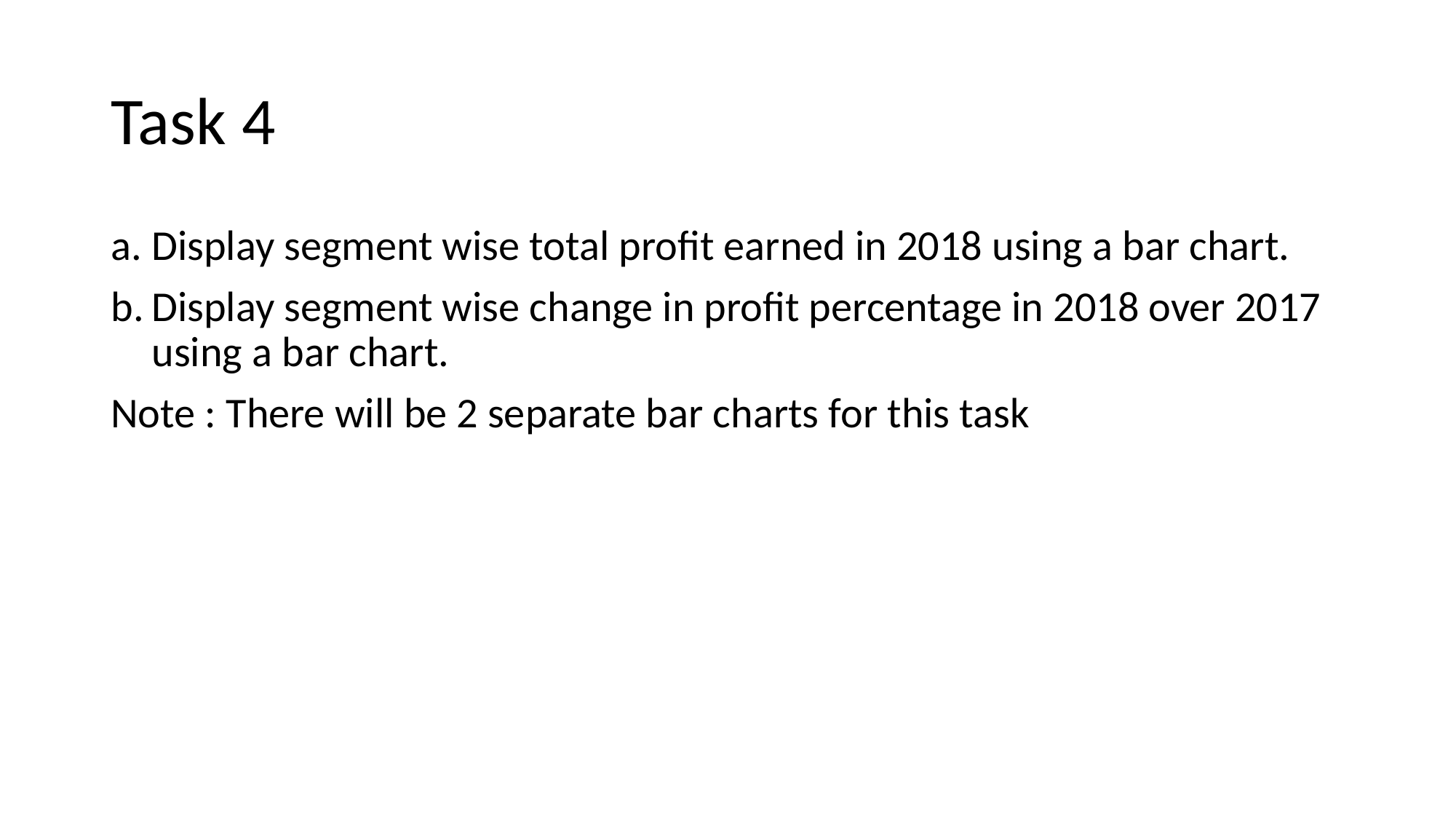

# Task 4
Display segment wise total profit earned in 2018 using a bar chart.
Display segment wise change in profit percentage in 2018 over 2017 using a bar chart.
Note : There will be 2 separate bar charts for this task